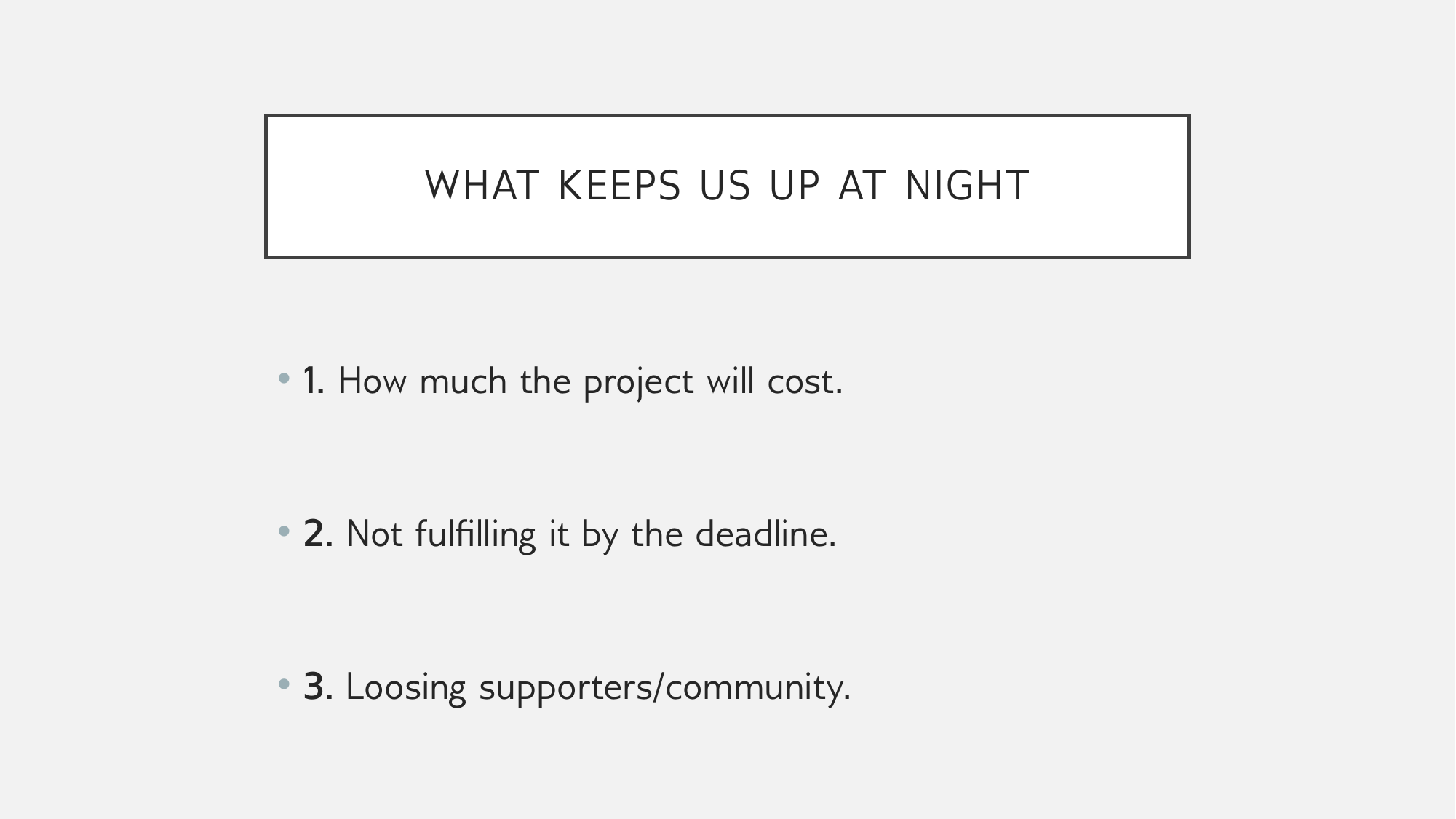

# What keeps us up at night
1. How much the project will cost.
2. Not fulfilling it by the deadline.
3. Loosing supporters/community.